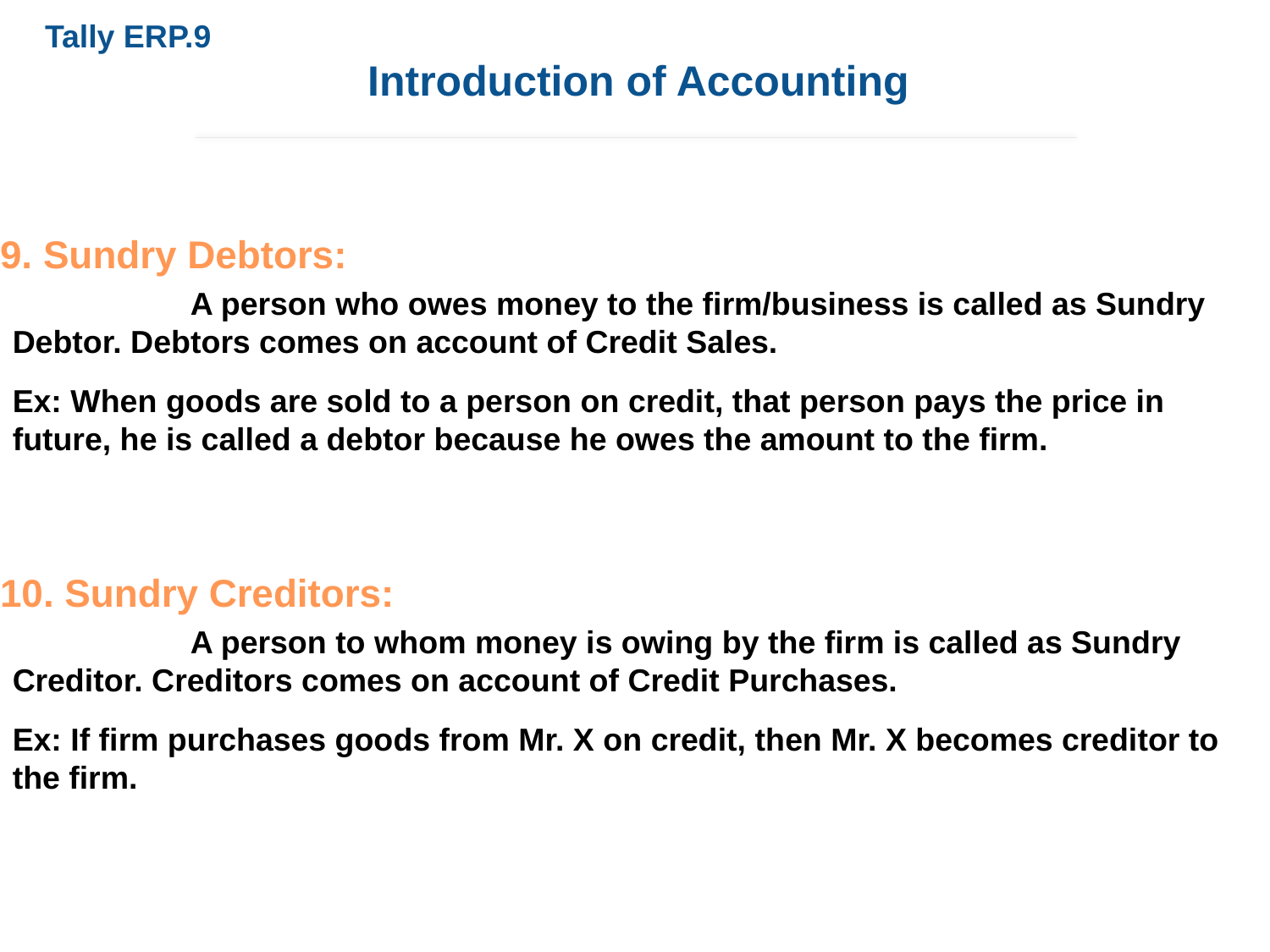

Tally ERP.9
Introduction of Accounting
9. Sundry Debtors:
                    A person who owes money to the firm/business is called as Sundry Debtor. Debtors comes on account of Credit Sales.
Ex: When goods are sold to a person on credit, that person pays the price in future, he is called a debtor because he owes the amount to the firm.
10. Sundry Creditors:
                    A person to whom money is owing by the firm is called as Sundry Creditor. Creditors comes on account of Credit Purchases.
Ex: If firm purchases goods from Mr. X on credit, then Mr. X becomes creditor to the firm.